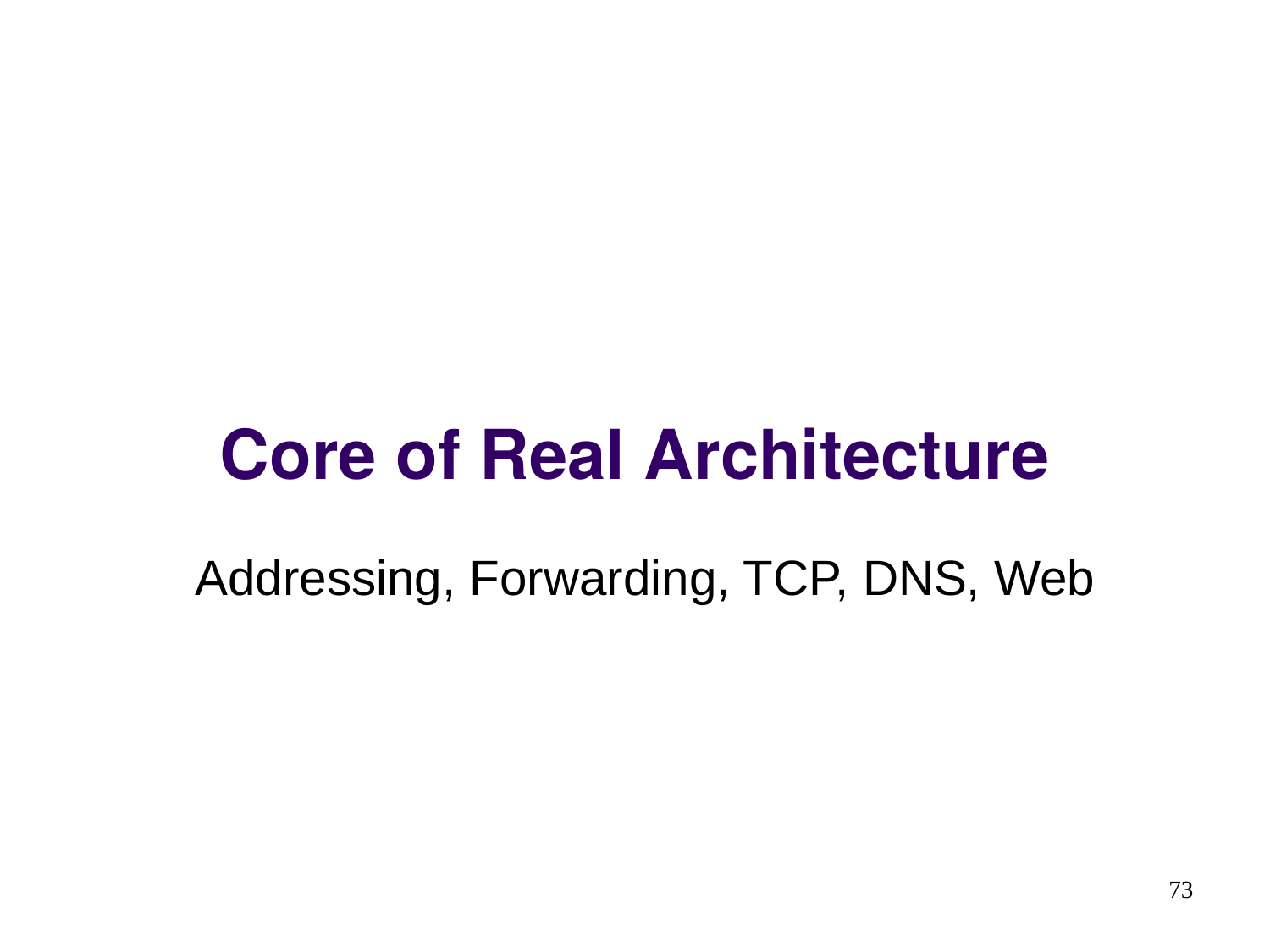

# Core of Real Architecture
Addressing, Forwarding, TCP, DNS, Web
73